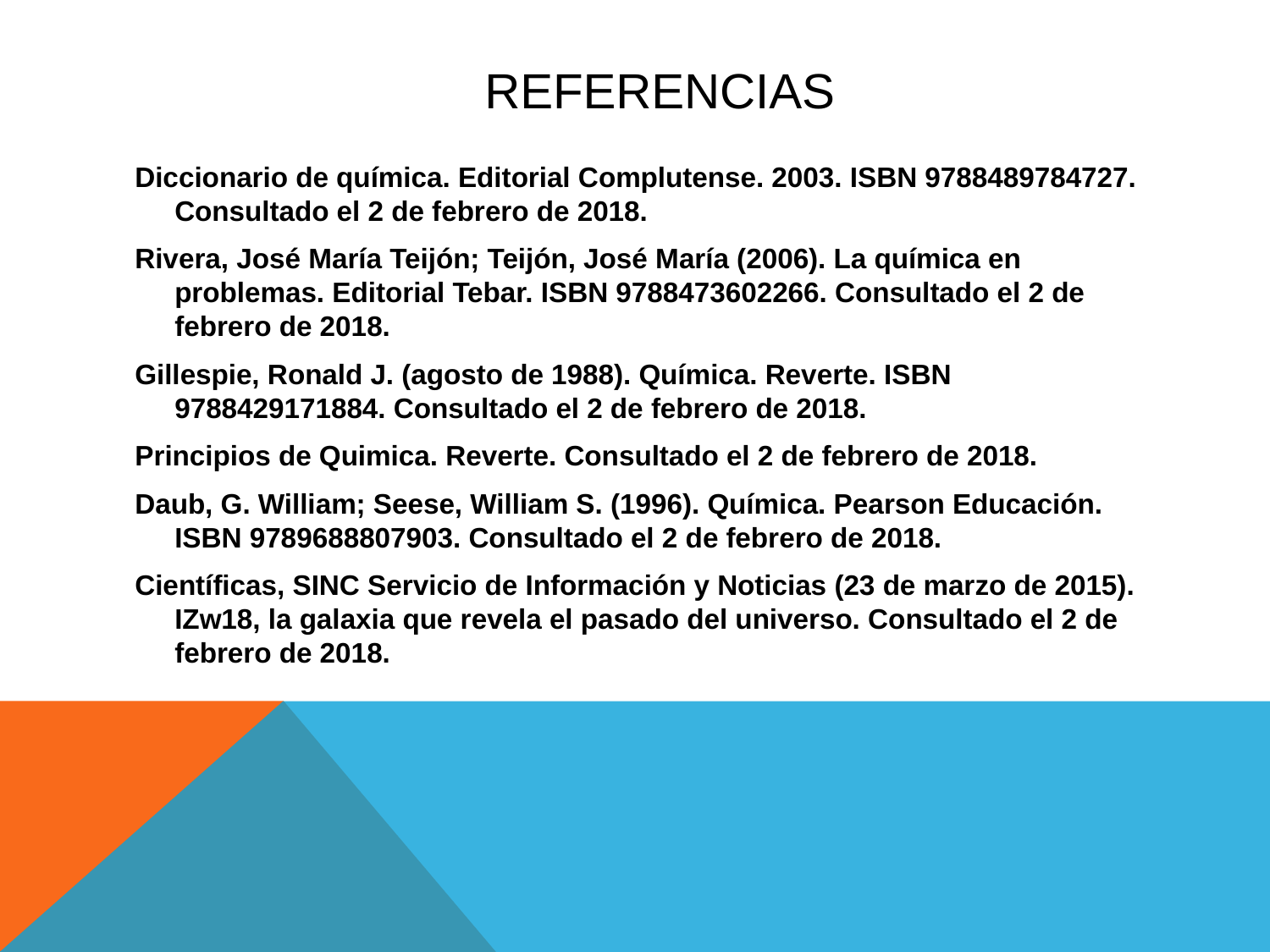

# referencias
 Diccionario de química. Editorial Complutense. 2003. ISBN 9788489784727. Consultado el 2 de febrero de 2018.
 Rivera, José María Teijón; Teijón, José María (2006). La química en problemas. Editorial Tebar. ISBN 9788473602266. Consultado el 2 de febrero de 2018.
 Gillespie, Ronald J. (agosto de 1988). Química. Reverte. ISBN 9788429171884. Consultado el 2 de febrero de 2018.
 Principios de Quimica. Reverte. Consultado el 2 de febrero de 2018.
 Daub, G. William; Seese, William S. (1996). Química. Pearson Educación. ISBN 9789688807903. Consultado el 2 de febrero de 2018.
 Científicas, SINC Servicio de Información y Noticias (23 de marzo de 2015). IZw18, la galaxia que revela el pasado del universo. Consultado el 2 de febrero de 2018.